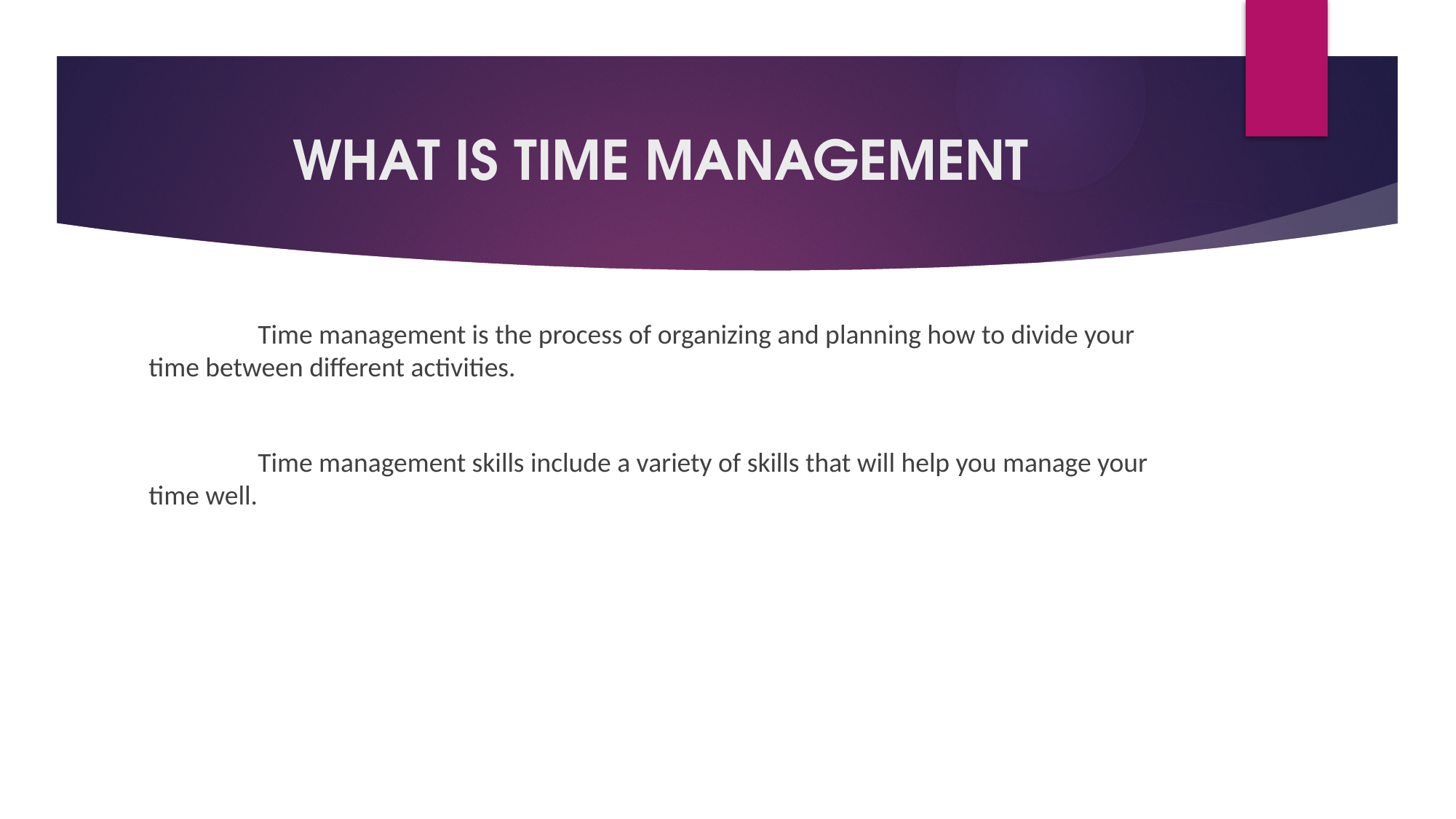

# WHAT IS TIME MANAGEMENT
	Time management is the process of organizing and planning how to divide your time between different activities.

	Time management skills include a variety of skills that will help you manage your time well.